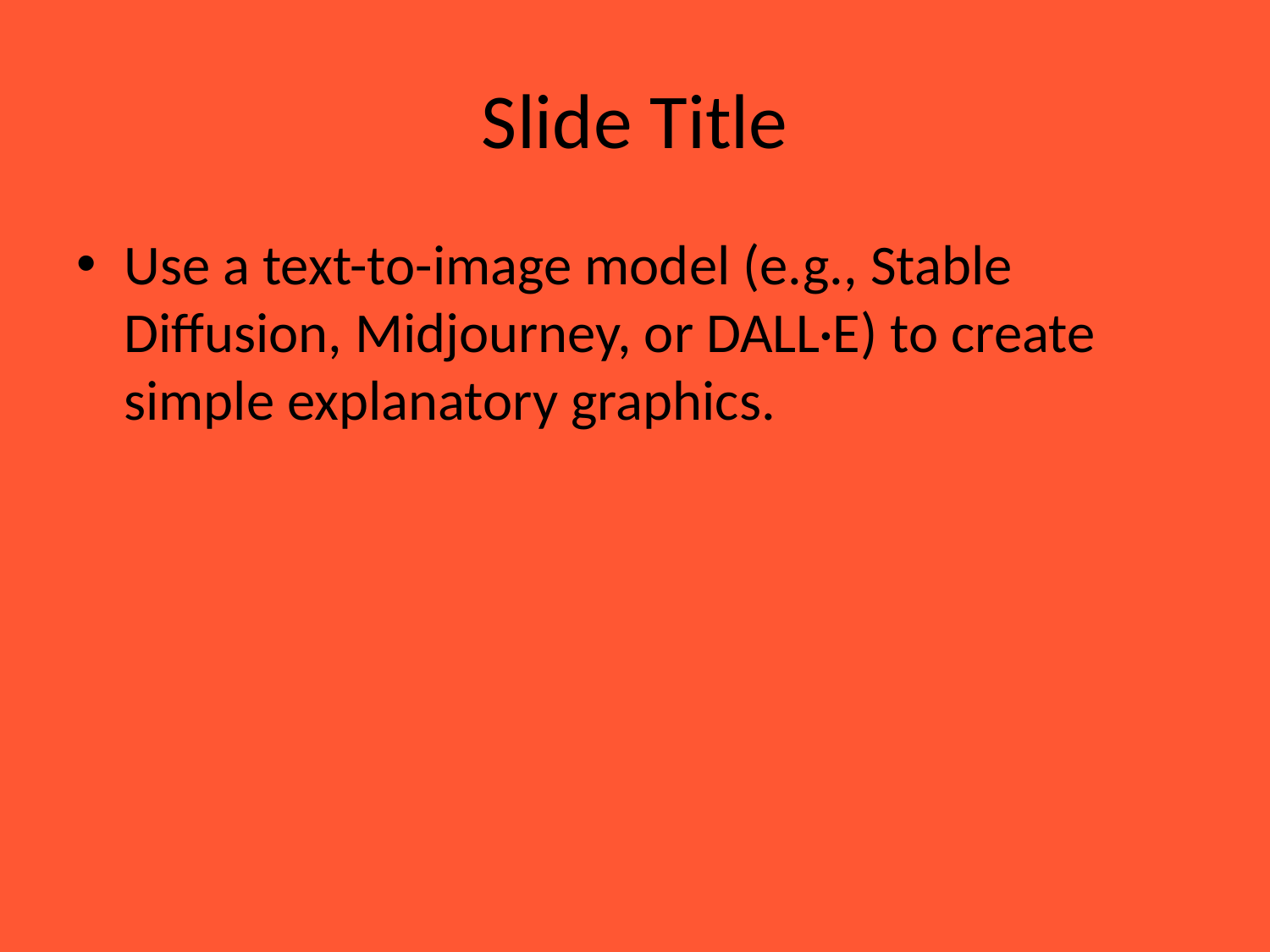

# Slide Title
Use a text-to-image model (e.g., Stable Diffusion, Midjourney, or DALL·E) to create simple explanatory graphics.